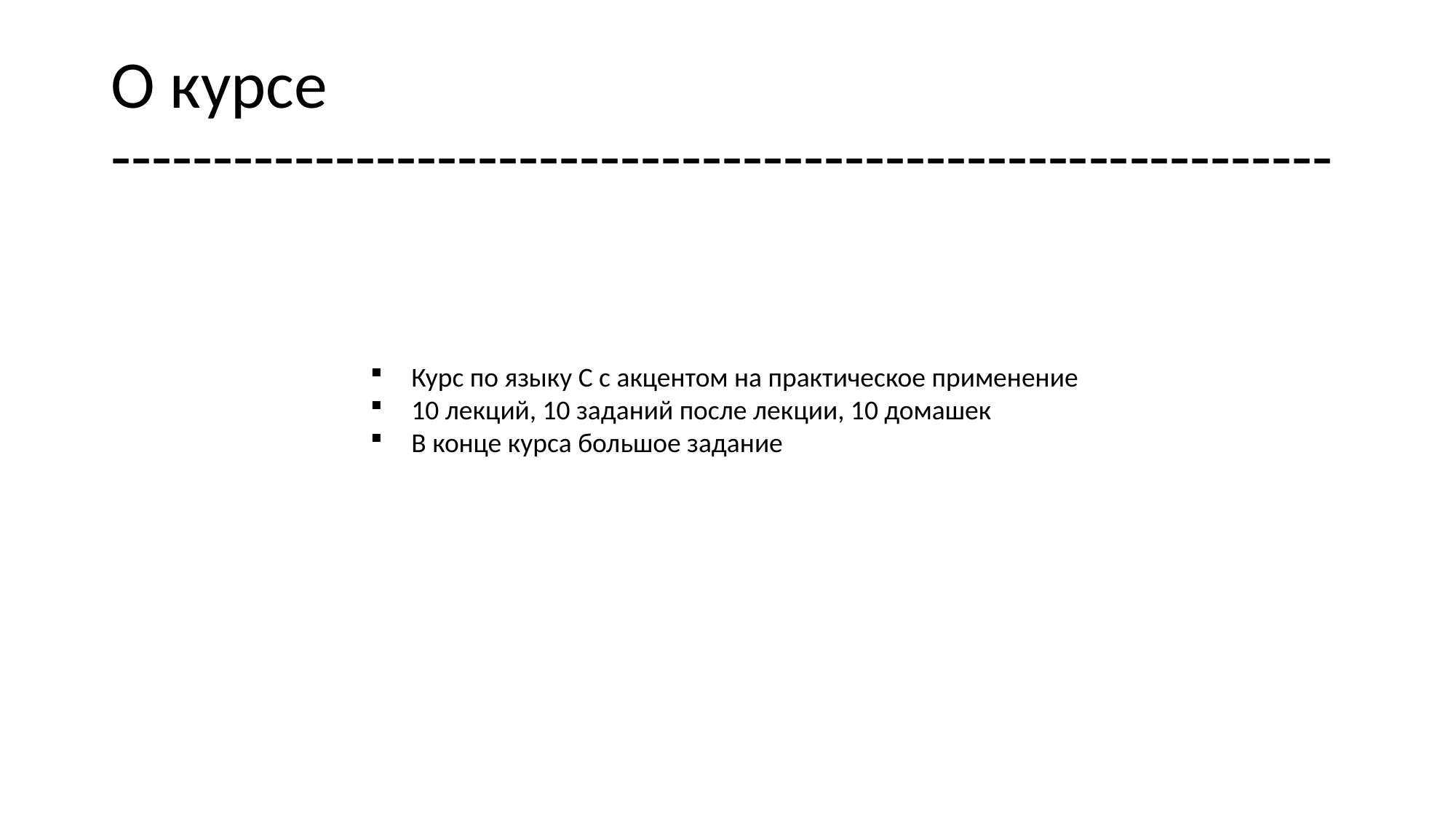

# О курсе ------------------------------------------------------------
Курс по языку С с акцентом на практическое применение
10 лекций, 10 заданий после лекции, 10 домашек
В конце курса большое задание